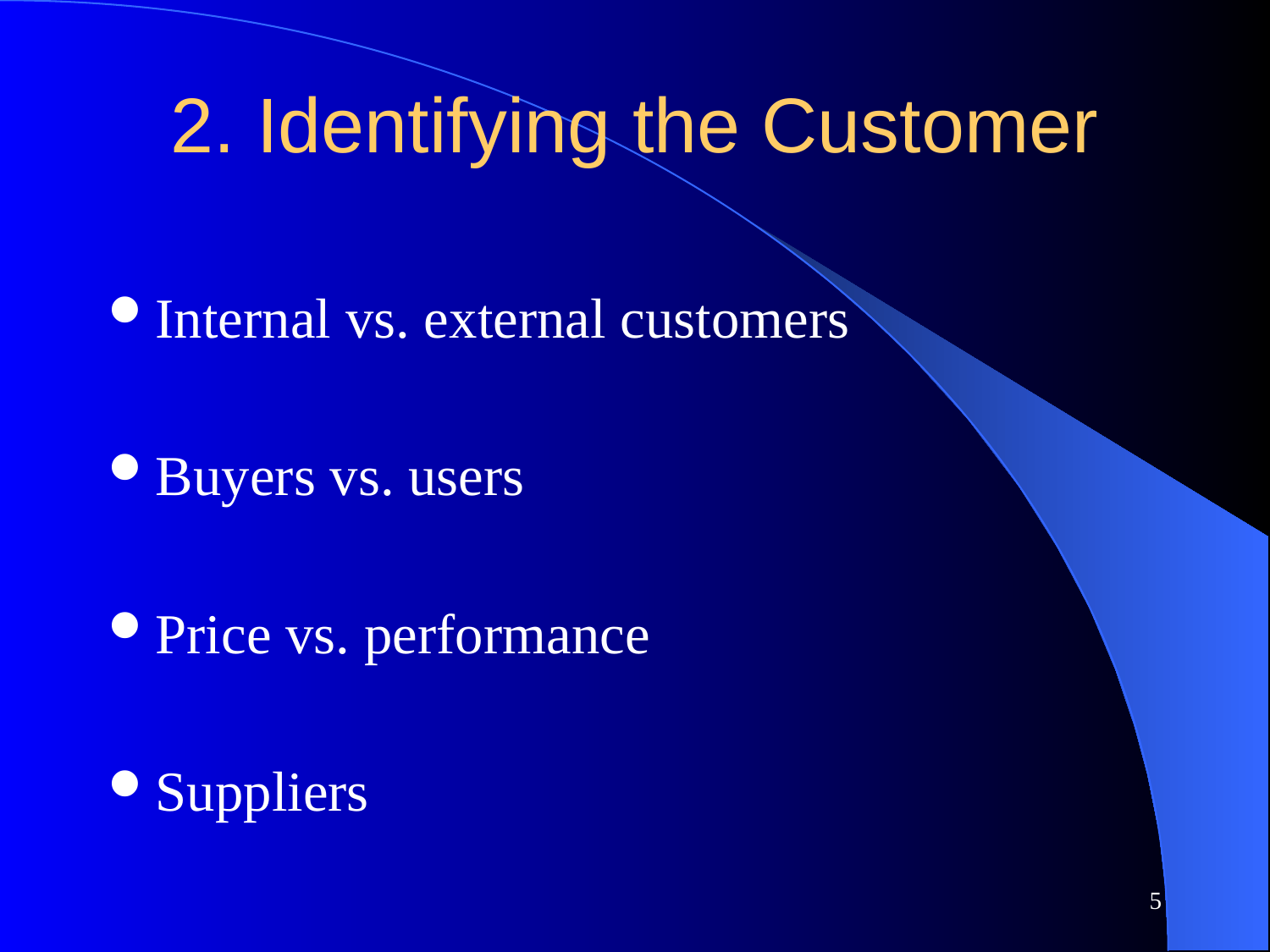

# 2. Identifying the Customer
Internal vs. external customers

Buyers vs. users

Price vs. performance

Suppliers
5